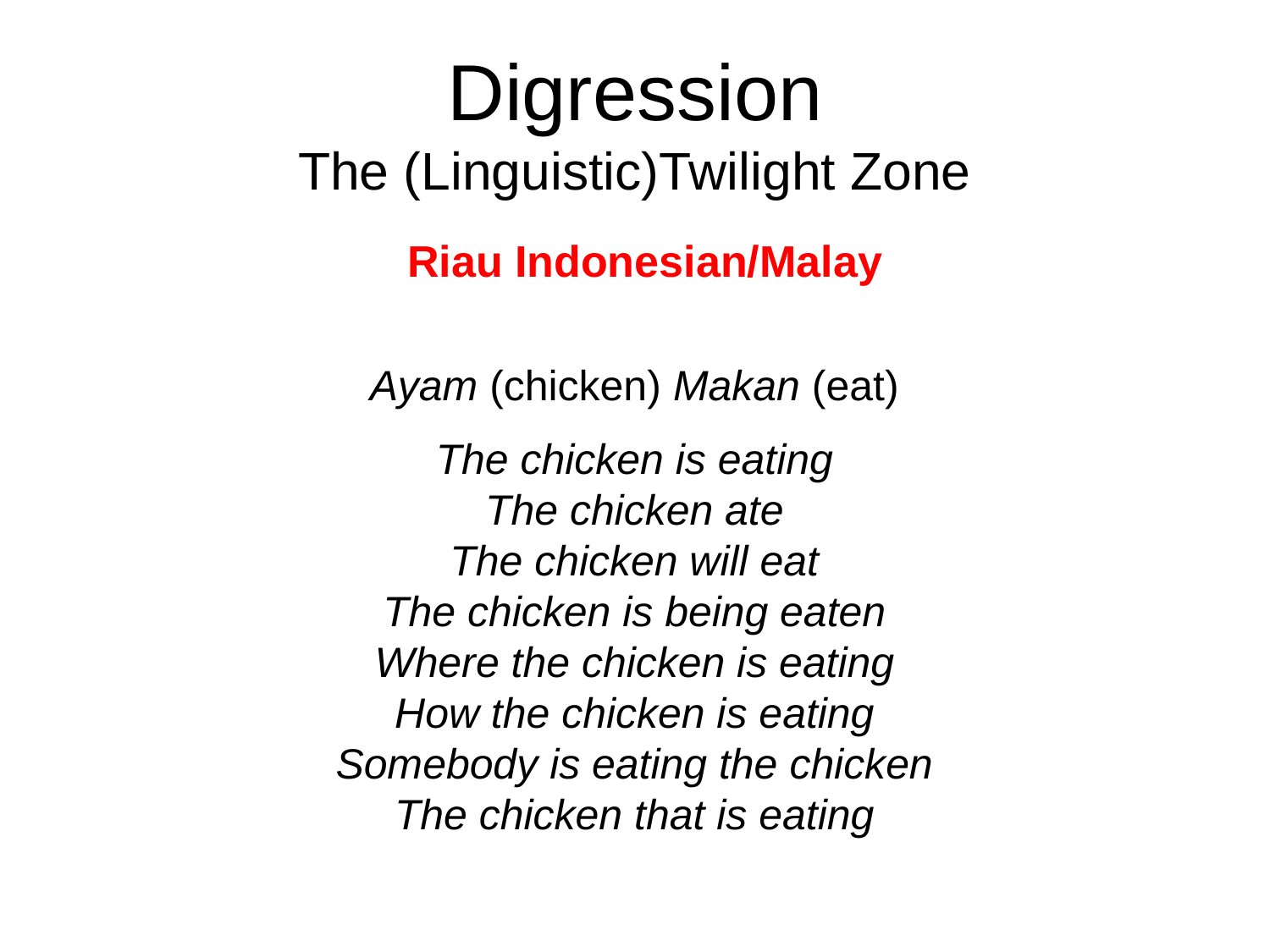

Digression
The (Linguistic)Twilight Zone
Riau Indonesian/Malay
Ayam (chicken) Makan (eat)

The chicken is eating
The chicken ate
The chicken will eat
The chicken is being eaten
Where the chicken is eating
How the chicken is eating
Somebody is eating the chicken
The chicken that is eating